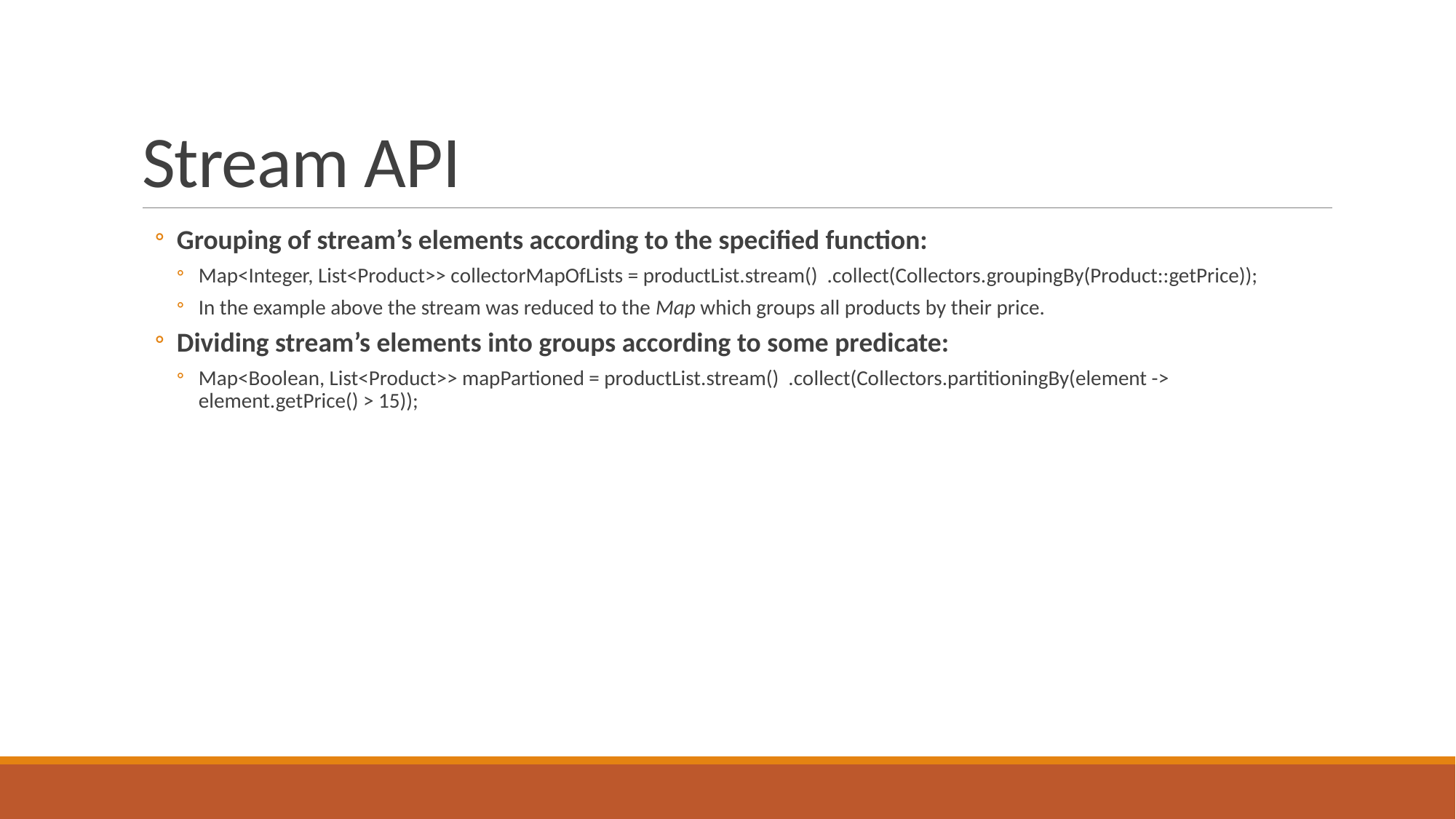

# Stream API
Grouping of stream’s elements according to the specified function:
Map<Integer, List<Product>> collectorMapOfLists = productList.stream()  .collect(Collectors.groupingBy(Product::getPrice));
In the example above the stream was reduced to the Map which groups all products by their price.
Dividing stream’s elements into groups according to some predicate:
Map<Boolean, List<Product>> mapPartioned = productList.stream()  .collect(Collectors.partitioningBy(element -> element.getPrice() > 15));